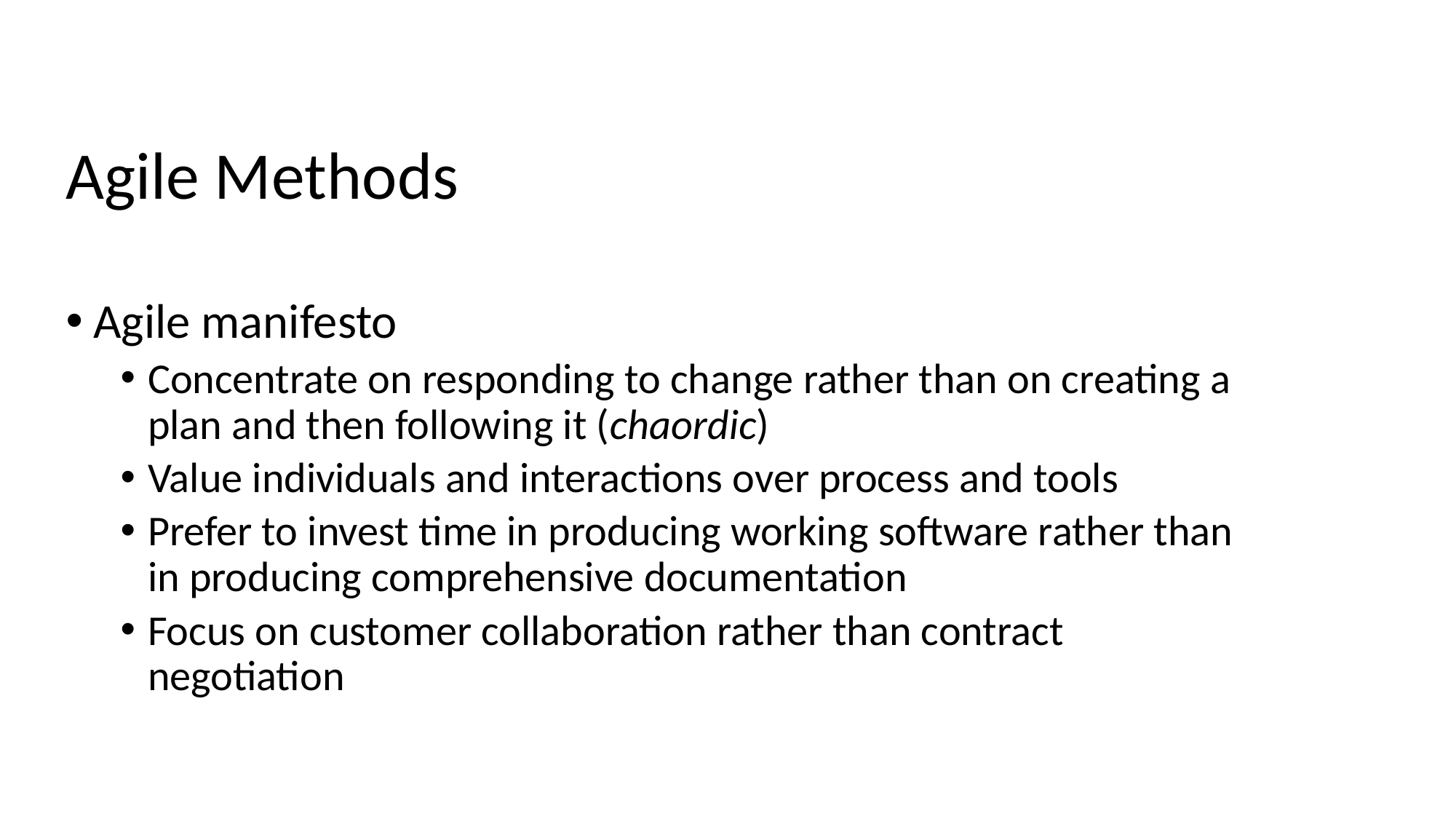

# Agile Methods
Agile manifesto
Concentrate on responding to change rather than on creating a plan and then following it (chaordic)
Value individuals and interactions over process and tools
Prefer to invest time in producing working software rather than in producing comprehensive documentation
Focus on customer collaboration rather than contract negotiation